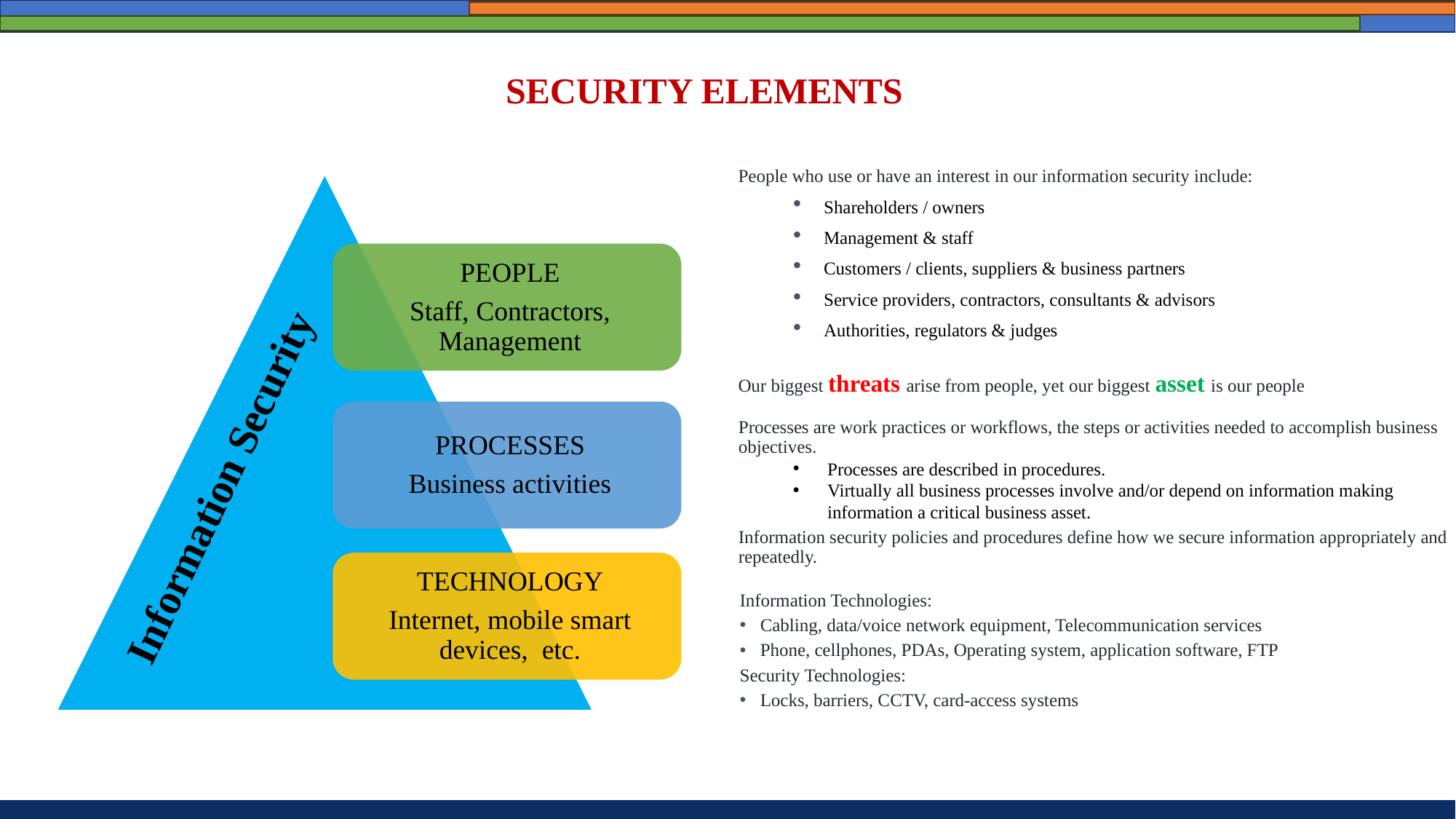

SECURITY ELEMENTS
People who use or have an interest in our information security include:
Shareholders / owners
Management & staff
Customers / clients, suppliers & business partners
Service providers, contractors, consultants & advisors
Authorities, regulators & judges
Our biggest threats arise from people, yet our biggest asset is our people
PEOPLE
Staff, Contractors, Management
PROCESSES
Business activities
TECHNOLOGY
Internet, mobile smart devices,  etc.
Processes are work practices or workflows, the steps or activities needed to accomplish business objectives.
Processes are described in procedures.
Virtually all business processes involve and/or depend on information making information a critical business asset.
Information security policies and procedures define how we secure information appropriately and repeatedly.
Information Security
Information Technologies:
Cabling, data/voice network equipment, Telecommunication services
Phone, cellphones, PDAs, Operating system, application software, FTP
Security Technologies:
Locks, barriers, CCTV, card-access systems